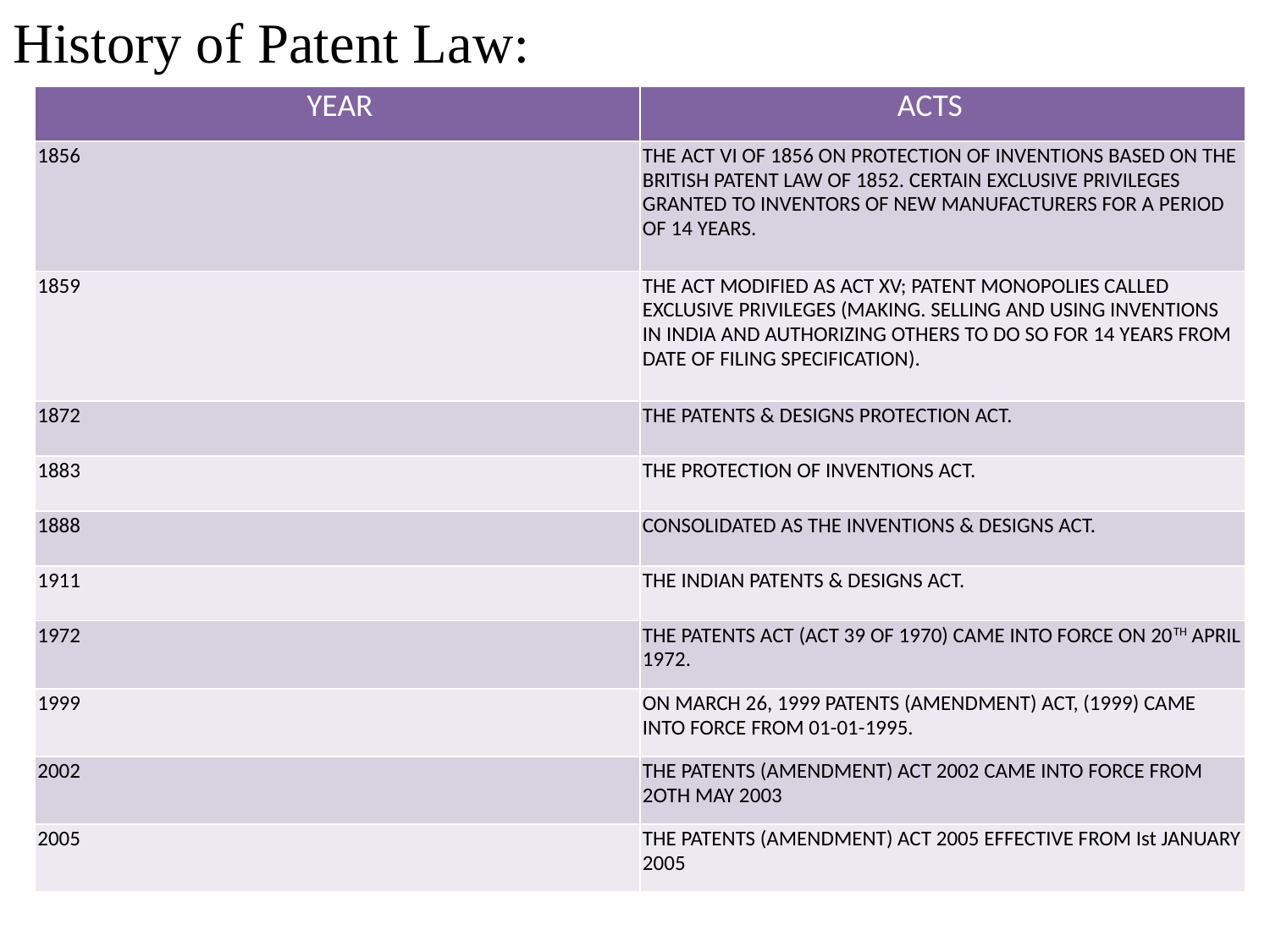

History of Patent Law:

| YEAR | ACTS |
| --- | --- |
| 1856 | THE ACT VI OF 1856 ON PROTECTION OF INVENTIONS BASED ON THE BRITISH PATENT LAW OF 1852. CERTAIN EXCLUSIVE PRIVILEGES GRANTED TO INVENTORS OF NEW MANUFACTURERS FOR A PERIOD OF 14 YEARS. |
| 1859 | THE ACT MODIFIED AS ACT XV; PATENT MONOPOLIES CALLED EXCLUSIVE PRIVILEGES (MAKING. SELLING AND USING INVENTIONS IN INDIA AND AUTHORIZING OTHERS TO DO SO FOR 14 YEARS FROM DATE OF FILING SPECIFICATION). |
| 1872 | THE PATENTS & DESIGNS PROTECTION ACT. |
| 1883 | THE PROTECTION OF INVENTIONS ACT. |
| 1888 | CONSOLIDATED AS THE INVENTIONS & DESIGNS ACT. |
| 1911 | THE INDIAN PATENTS & DESIGNS ACT. |
| 1972 | THE PATENTS ACT (ACT 39 OF 1970) CAME INTO FORCE ON 20TH APRIL 1972. |
| 1999 | ON MARCH 26, 1999 PATENTS (AMENDMENT) ACT, (1999) CAME INTO FORCE FROM 01-01-1995. |
| 2002 | THE PATENTS (AMENDMENT) ACT 2002 CAME INTO FORCE FROM 2OTH MAY 2003 |
| 2005 | THE PATENTS (AMENDMENT) ACT 2005 EFFECTIVE FROM Ist JANUARY 2005 |